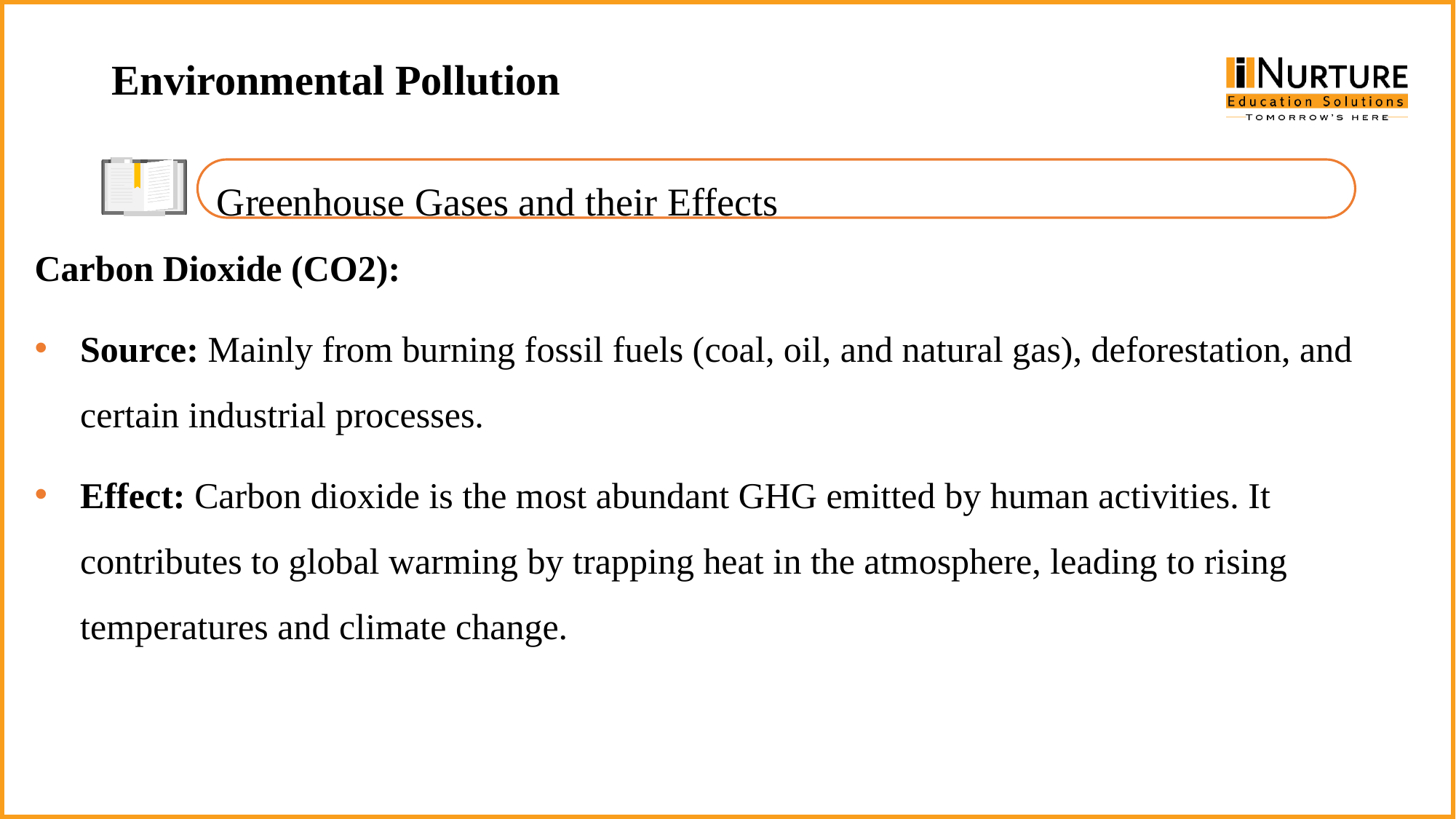

Environmental Pollution
Greenhouse Gases and their Effects

Carbon Dioxide (CO2):
Source: Mainly from burning fossil fuels (coal, oil, and natural gas), deforestation, and certain industrial processes.
Effect: Carbon dioxide is the most abundant GHG emitted by human activities. It contributes to global warming by trapping heat in the atmosphere, leading to rising temperatures and climate change.